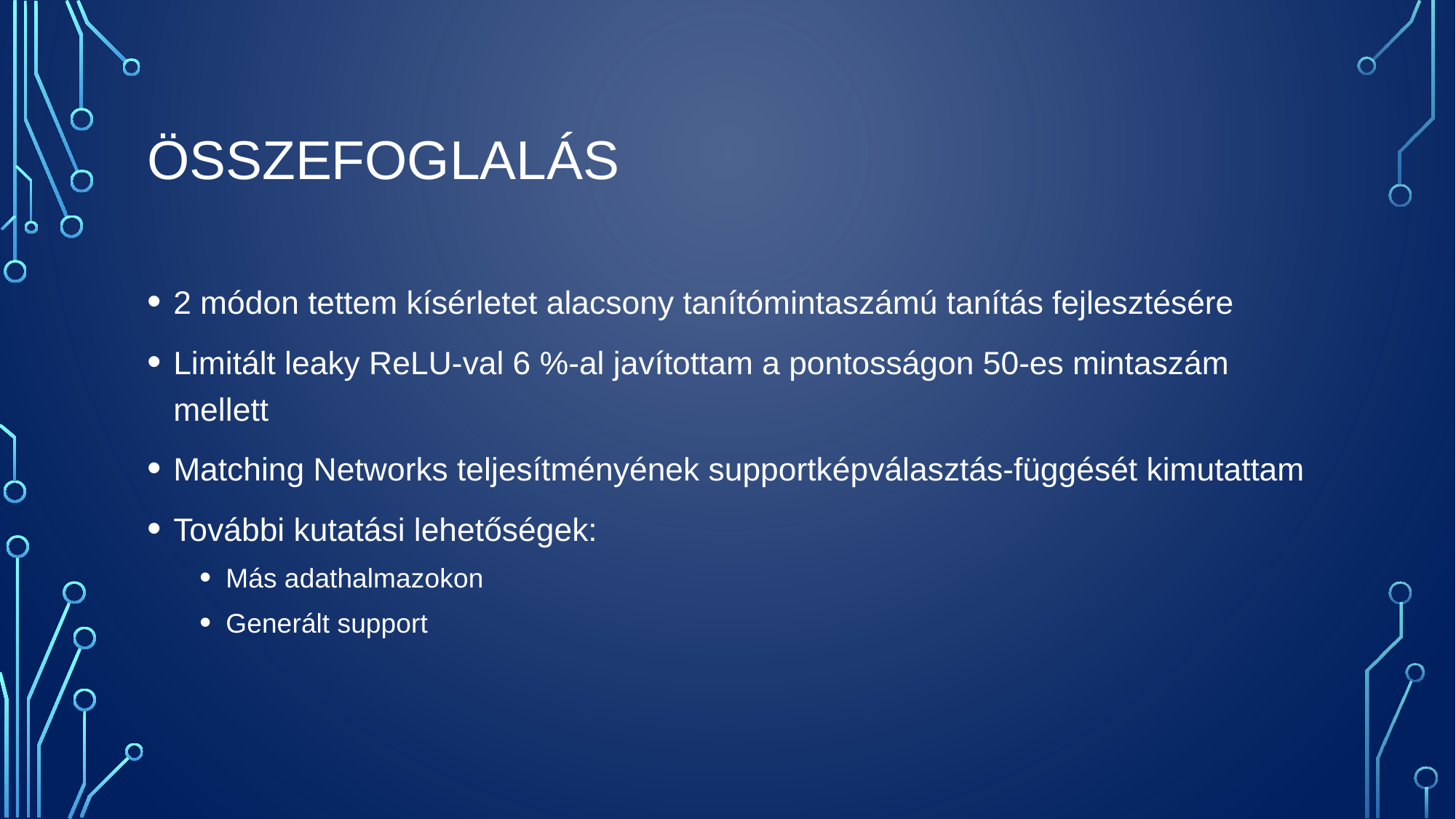

# Összefoglalás
2 módon tettem kísérletet alacsony tanítómintaszámú tanítás fejlesztésére
Limitált leaky ReLU-val 6 %-al javítottam a pontosságon 50-es mintaszám mellett
Matching Networks teljesítményének supportképválasztás-függését kimutattam
További kutatási lehetőségek:
Más adathalmazokon
Generált support